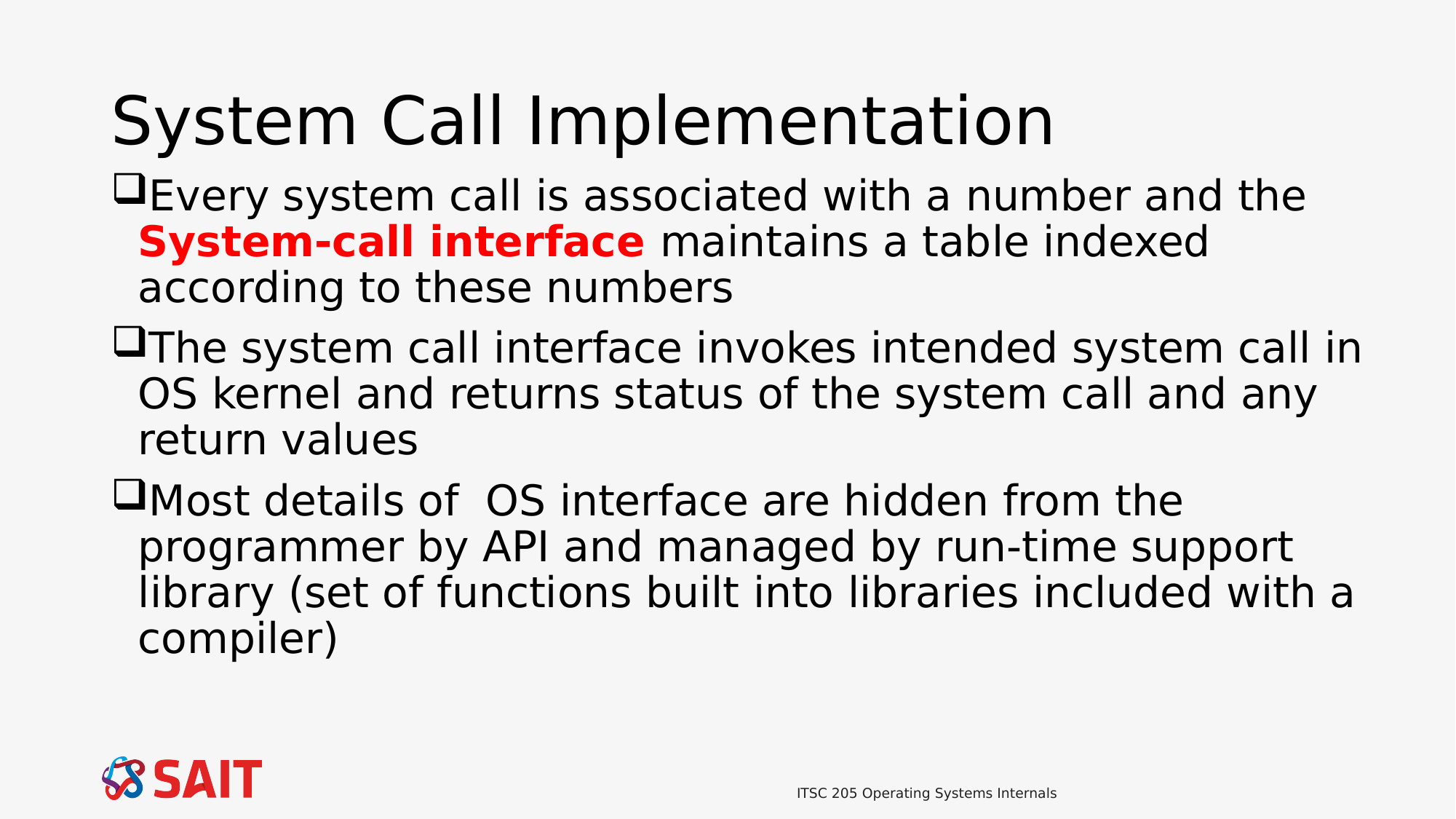

# System Call Implementation
Every system call is associated with a number and the System-call interface maintains a table indexed according to these numbers
The system call interface invokes intended system call in OS kernel and returns status of the system call and any return values
Most details of  OS interface are hidden from the programmer by API and managed by run-time support library (set of functions built into libraries included with a compiler)

ITSC 205 Operating Systems Internals